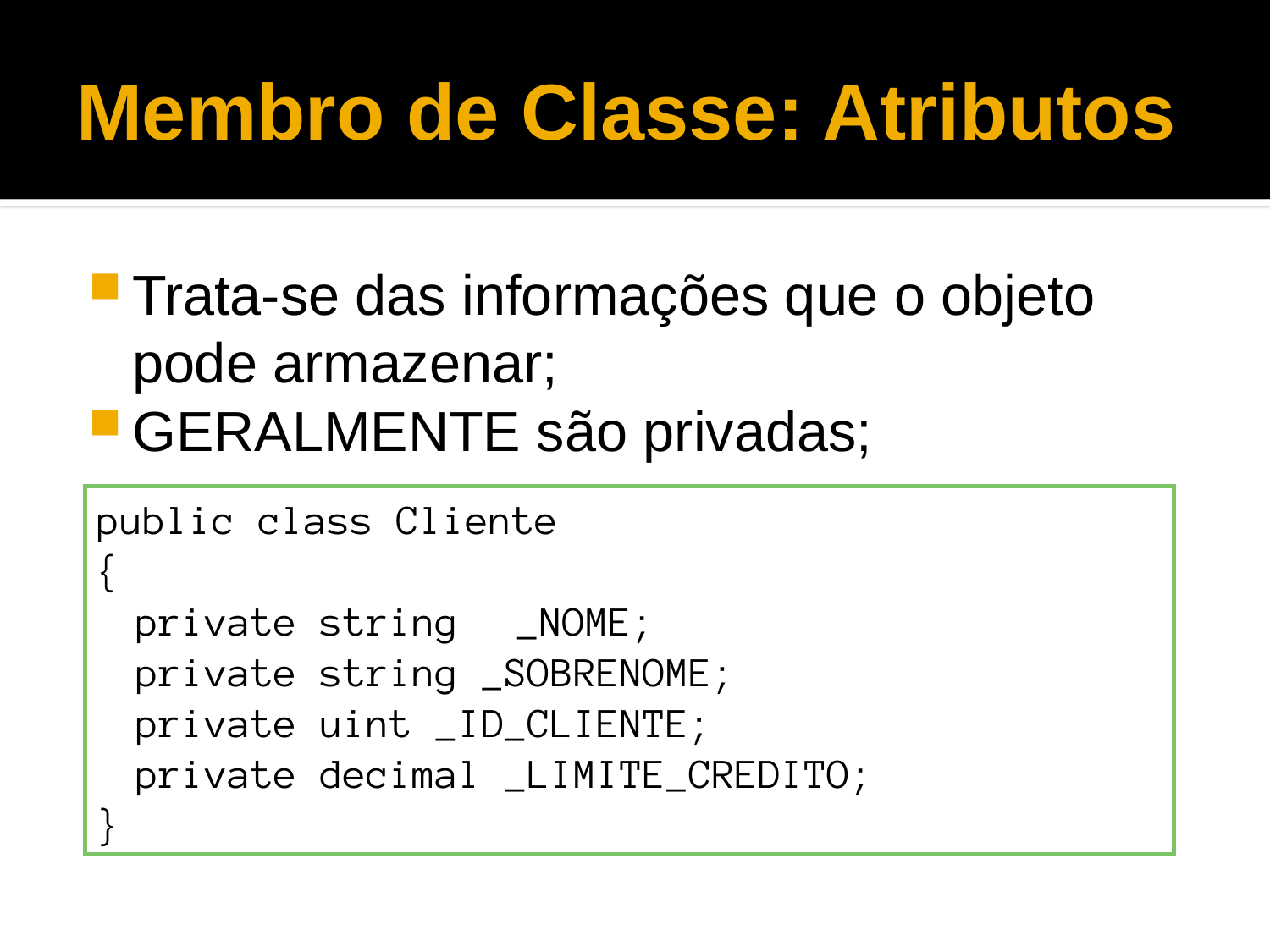

# Membro de Classe: Atributos
Trata-se das informações que o objeto pode armazenar;
GERALMENTE são privadas;
public class Cliente
{
	private string	_NOME;
	private string _SOBRENOME;
	private uint _ID_CLIENTE;
	private decimal _LIMITE_CREDITO;
}